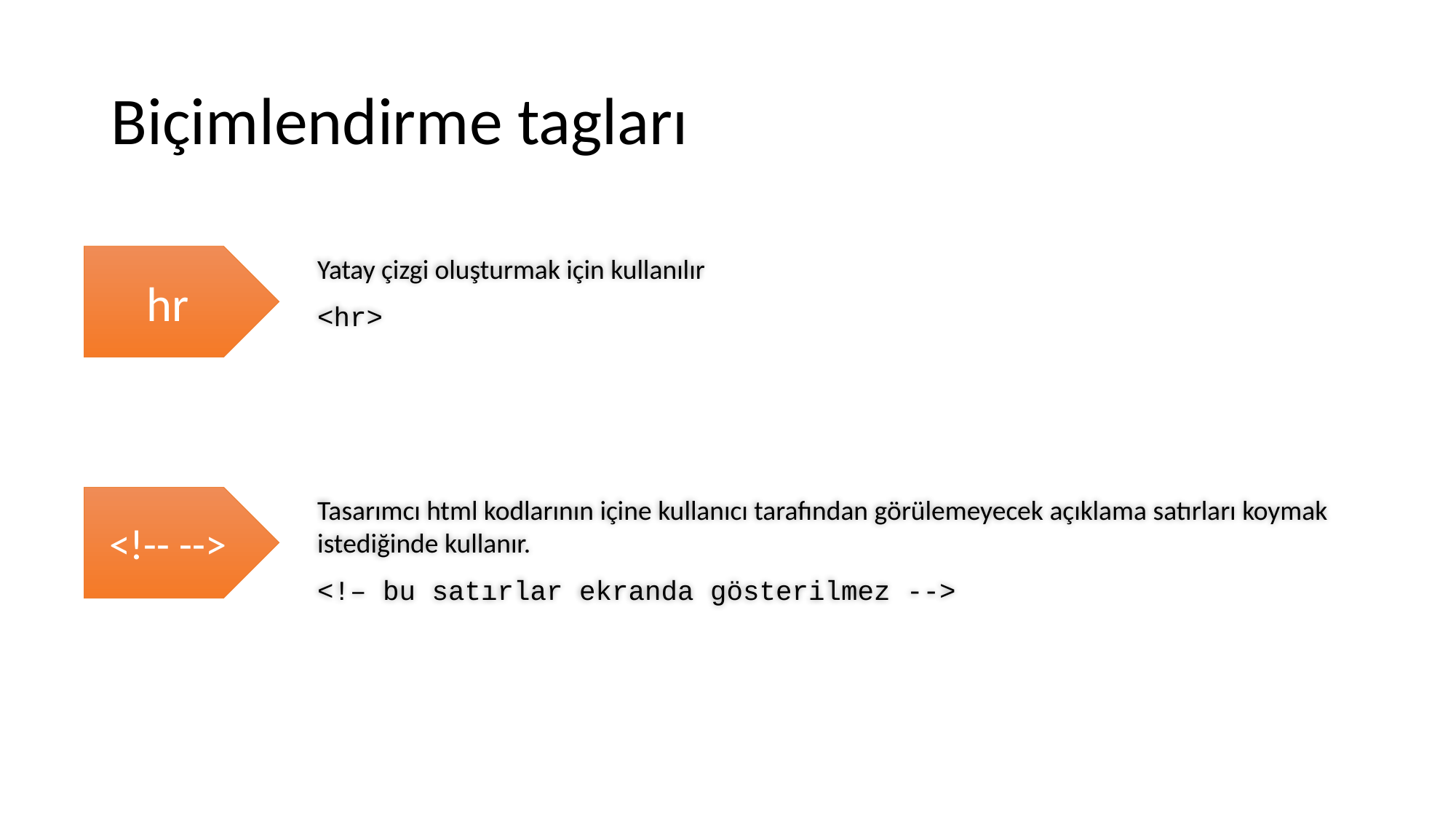

# Biçimlendirme tagları
hr
Yatay çizgi oluşturmak için kullanılır
<hr>
<!-- -->
Tasarımcı html kodlarının içine kullanıcı tarafından görülemeyecek açıklama satırları koymak istediğinde kullanır.
<!– bu satırlar ekranda gösterilmez -->